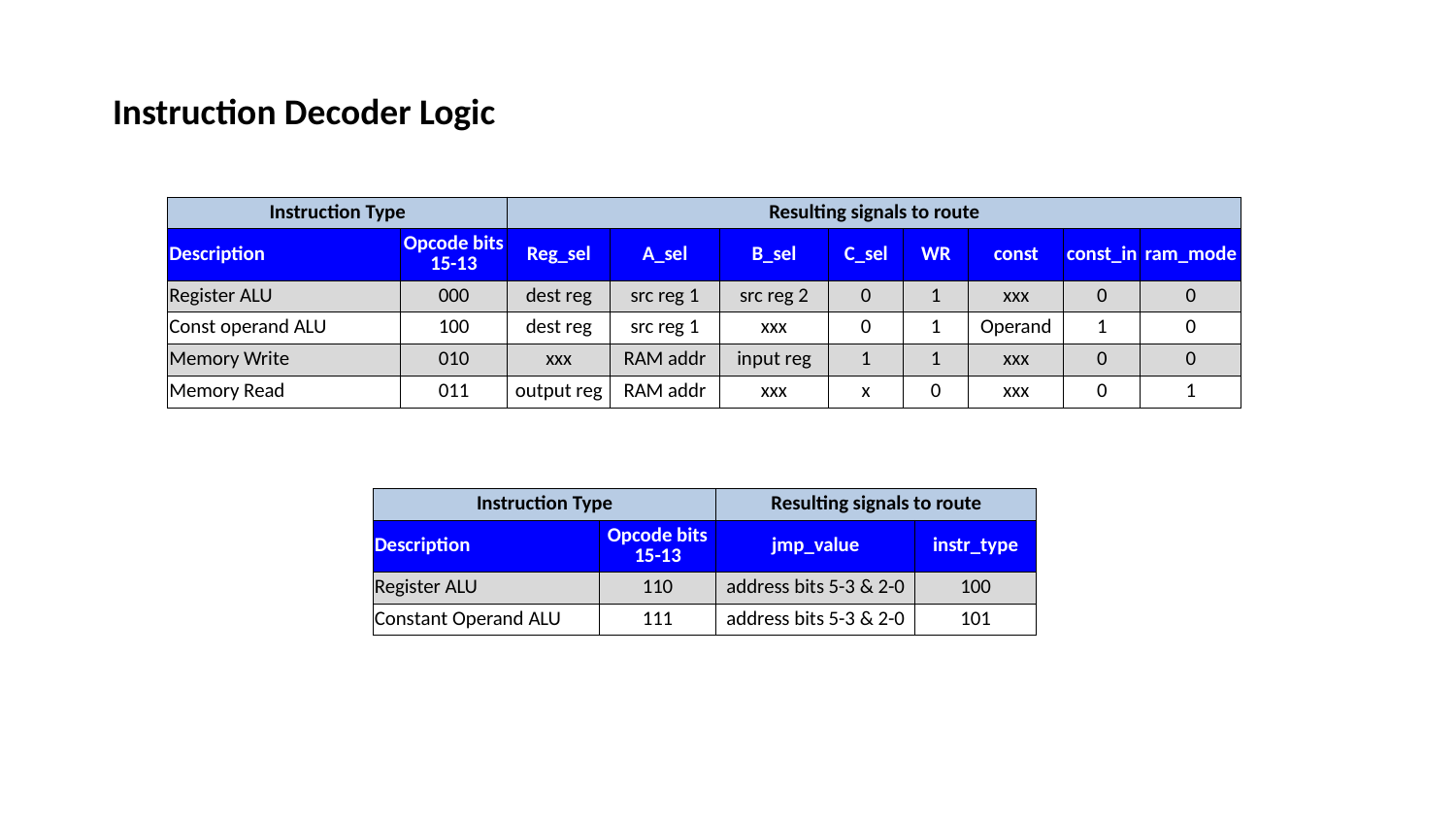

# Instruction Decoder Logic
| Instruction Type |  | Resulting signals to route |  |  |  |  |  |  |  |
| --- | --- | --- | --- | --- | --- | --- | --- | --- | --- |
| Description | Opcode bits 15-13 | Reg\_sel | A\_sel | B\_sel | C\_sel | WR | const | const\_in | ram\_mode |
| Register ALU | 000 | dest reg | src reg 1 | src reg 2 | 0 | 1 | xxx | 0 | 0 |
| Const operand ALU | 100 | dest reg | src reg 1 | xxx | 0 | 1 | Operand | 1 | 0 |
| Memory Write | 010 | xxx | RAM addr | input reg | 1 | 1 | xxx | 0 | 0 |
| Memory Read | 011 | output reg | RAM addr | xxx | x | 0 | xxx | 0 | 1 |
| Instruction Type |  | Resulting signals to route |  |
| --- | --- | --- | --- |
| Description | Opcode bits 15-13 | jmp\_value | instr\_type |
| Register ALU | 110 | address bits 5-3 & 2-0 | 100 |
| Constant Operand ALU | 111 | address bits 5-3 & 2-0 | 101 |